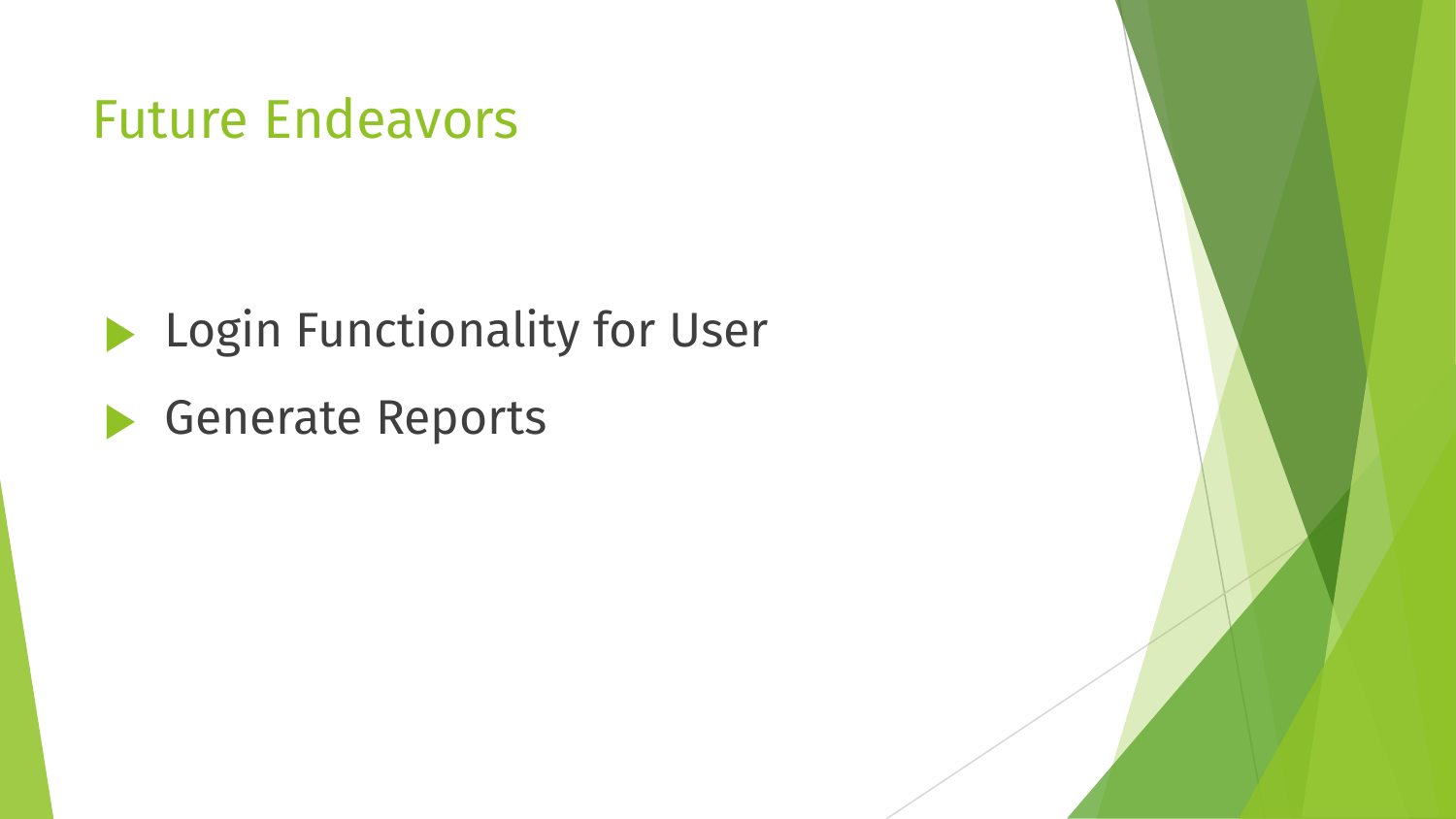

# Future Endeavors
Login Functionality for User
Generate Reports